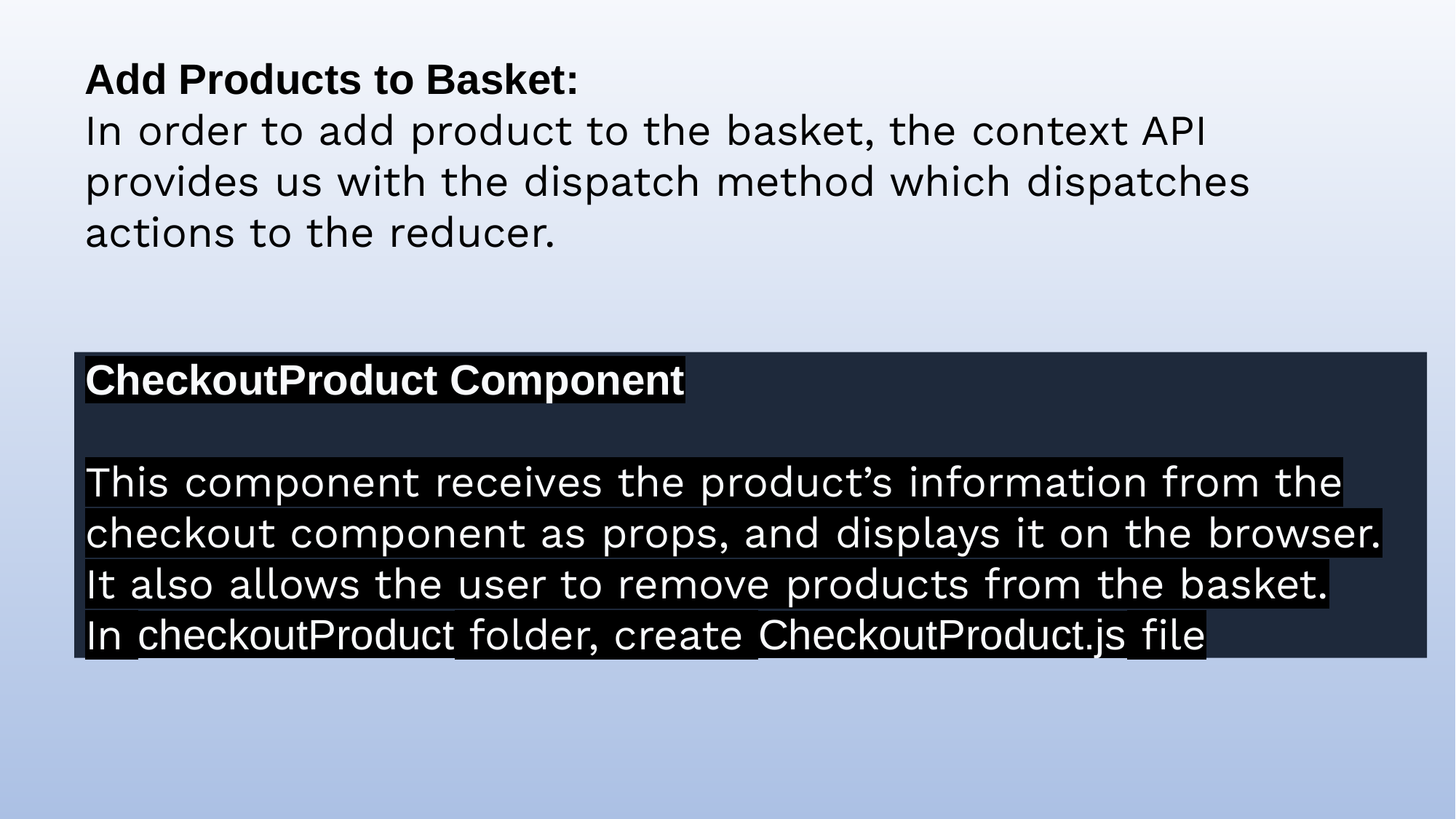

Add Products to Basket:
In order to add product to the basket, the context API provides us with the dispatch method which dispatches actions to the reducer.

CheckoutProduct Component

This component receives the product’s information from the checkout component as props, and displays it on the browser. It also allows the user to remove products from the basket.
In checkoutProduct folder, create CheckoutProduct.js file